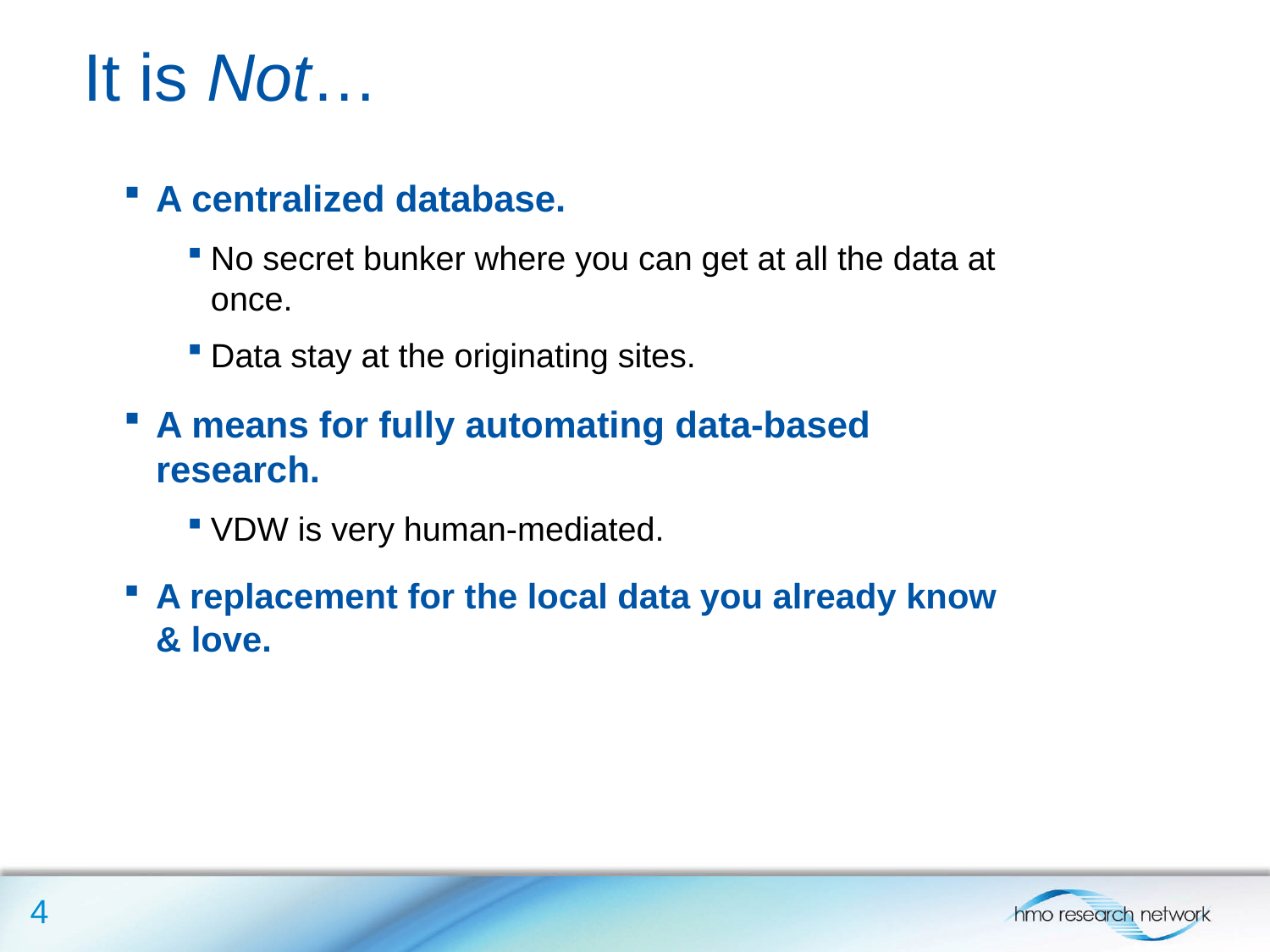

It is Not…
A centralized database.
No secret bunker where you can get at all the data at once.
Data stay at the originating sites.
A means for fully automating data-based research.
VDW is very human-mediated.
A replacement for the local data you already know & love.